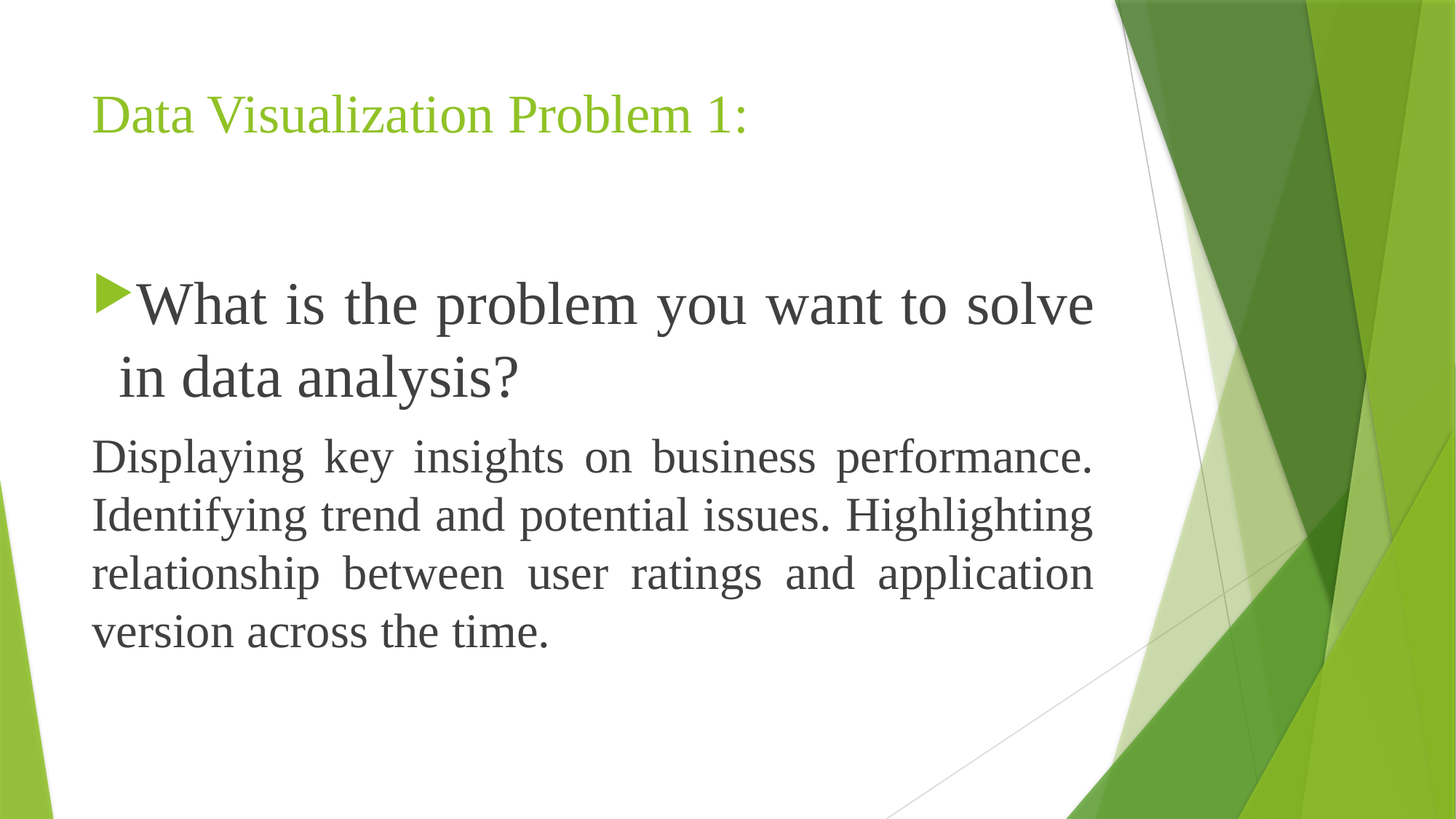

# Data Visualization Problem 1:
What is the problem you want to solve in data analysis?
Displaying key insights on business performance. Identifying trend and potential issues. Highlighting relationship between user ratings and application version across the time.